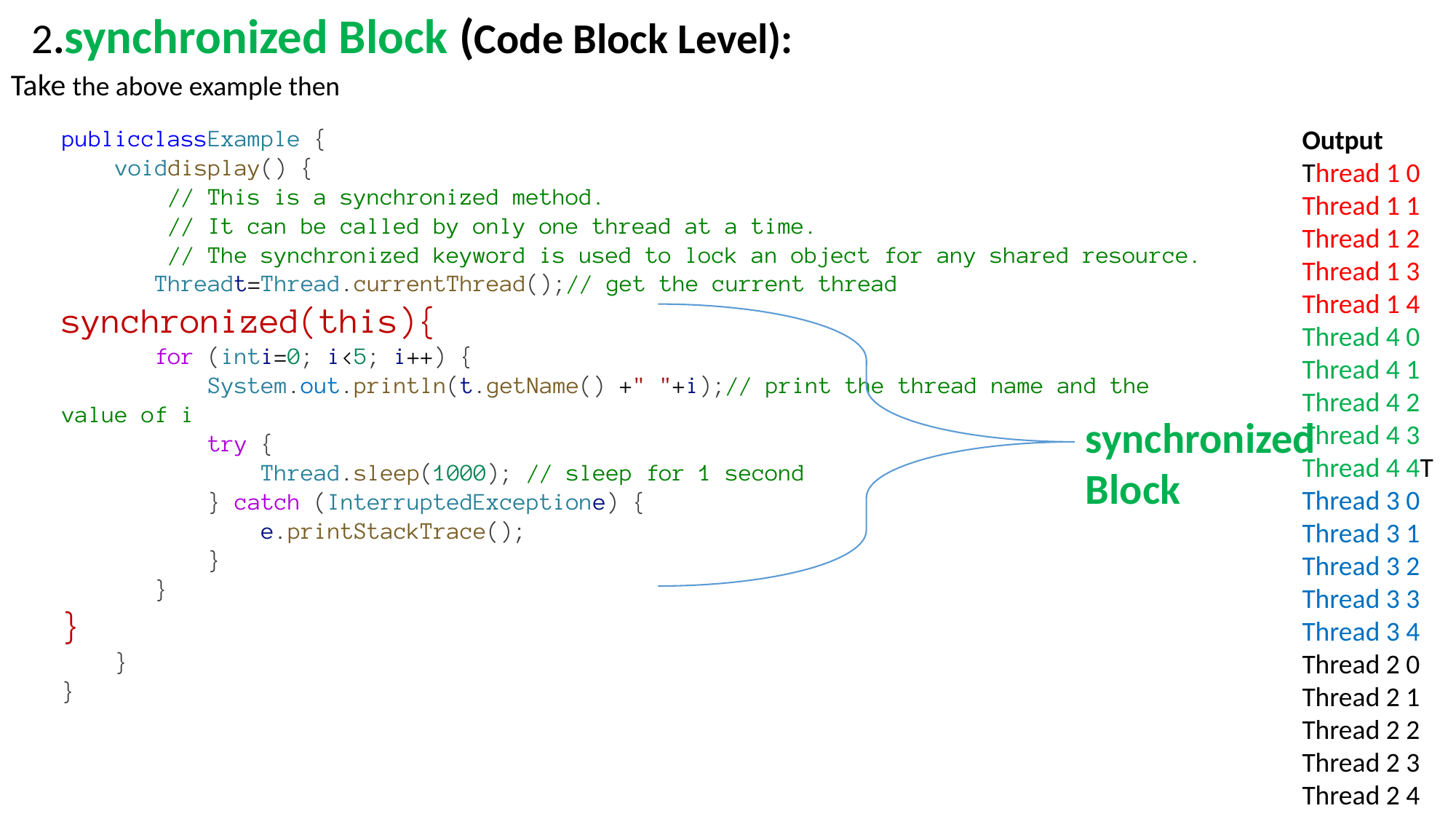

2.synchronized Block (Code Block Level):
Take the above example then
publicclassExample {
    voiddisplay() {
        // This is a synchronized method.
        // It can be called by only one thread at a time.
        // The synchronized keyword is used to lock an object for any shared resource.
       Threadt=Thread.currentThread();// get the current thread
synchronized(this){
       for (inti=0; i<5; i++) {
           System.out.println(t.getName() +" "+i);// print the thread name and the value of i
           try {
               Thread.sleep(1000); // sleep for 1 second
           } catch (InterruptedExceptione) {
               e.printStackTrace();
           }
       }
}
    }
}
Output
Thread 1 0
Thread 1 1
Thread 1 2
Thread 1 3
Thread 1 4
Thread 4 0
Thread 4 1
Thread 4 2
Thread 4 3
Thread 4 4T
Thread 3 0
Thread 3 1
Thread 3 2
Thread 3 3
Thread 3 4
Thread 2 0
Thread 2 1
Thread 2 2
Thread 2 3
Thread 2 4

synchronized
Block